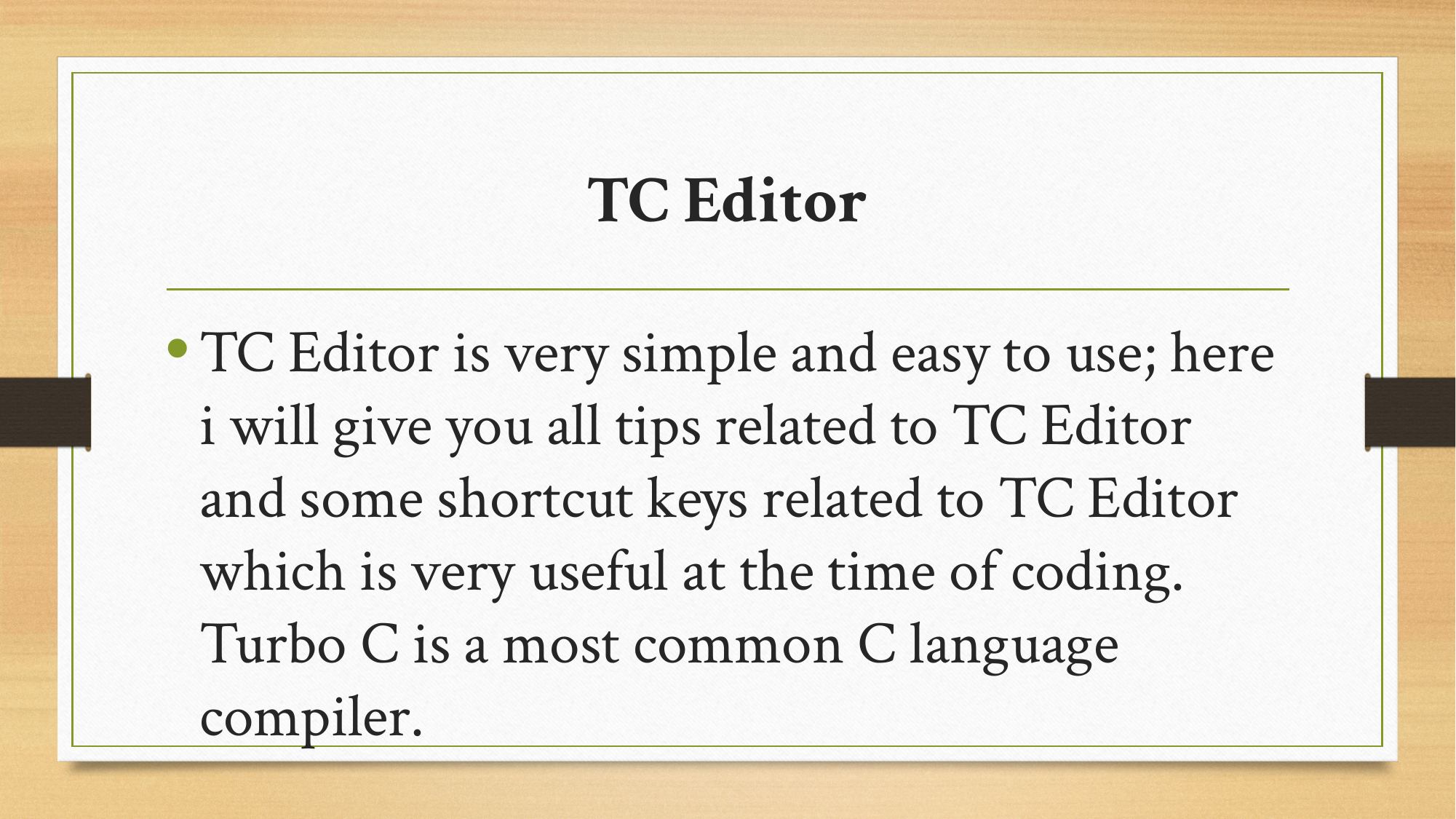

# TC Editor
TC Editor is very simple and easy to use; here i will give you all tips related to TC Editor and some shortcut keys related to TC Editor which is very useful at the time of coding. Turbo C is a most common C language compiler.